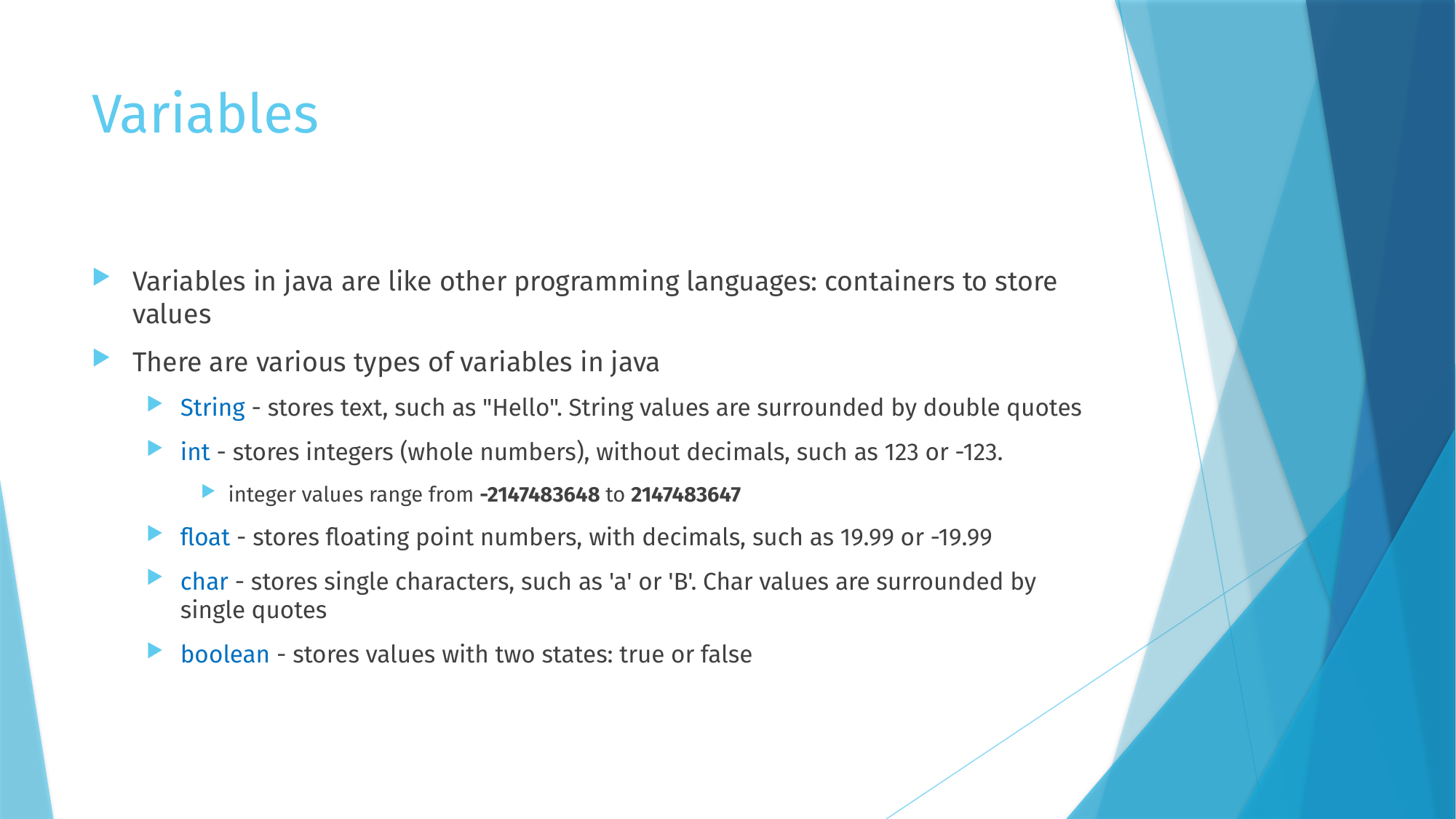

# Variables
Variables in java are like other programming languages: containers to store values
There are various types of variables in java
String - stores text, such as "Hello". String values are surrounded by double quotes
int - stores integers (whole numbers), without decimals, such as 123 or -123.
integer values range from -2147483648 to 2147483647
float - stores floating point numbers, with decimals, such as 19.99 or -19.99
char - stores single characters, such as 'a' or 'B'. Char values are surrounded by single quotes
boolean - stores values with two states: true or false